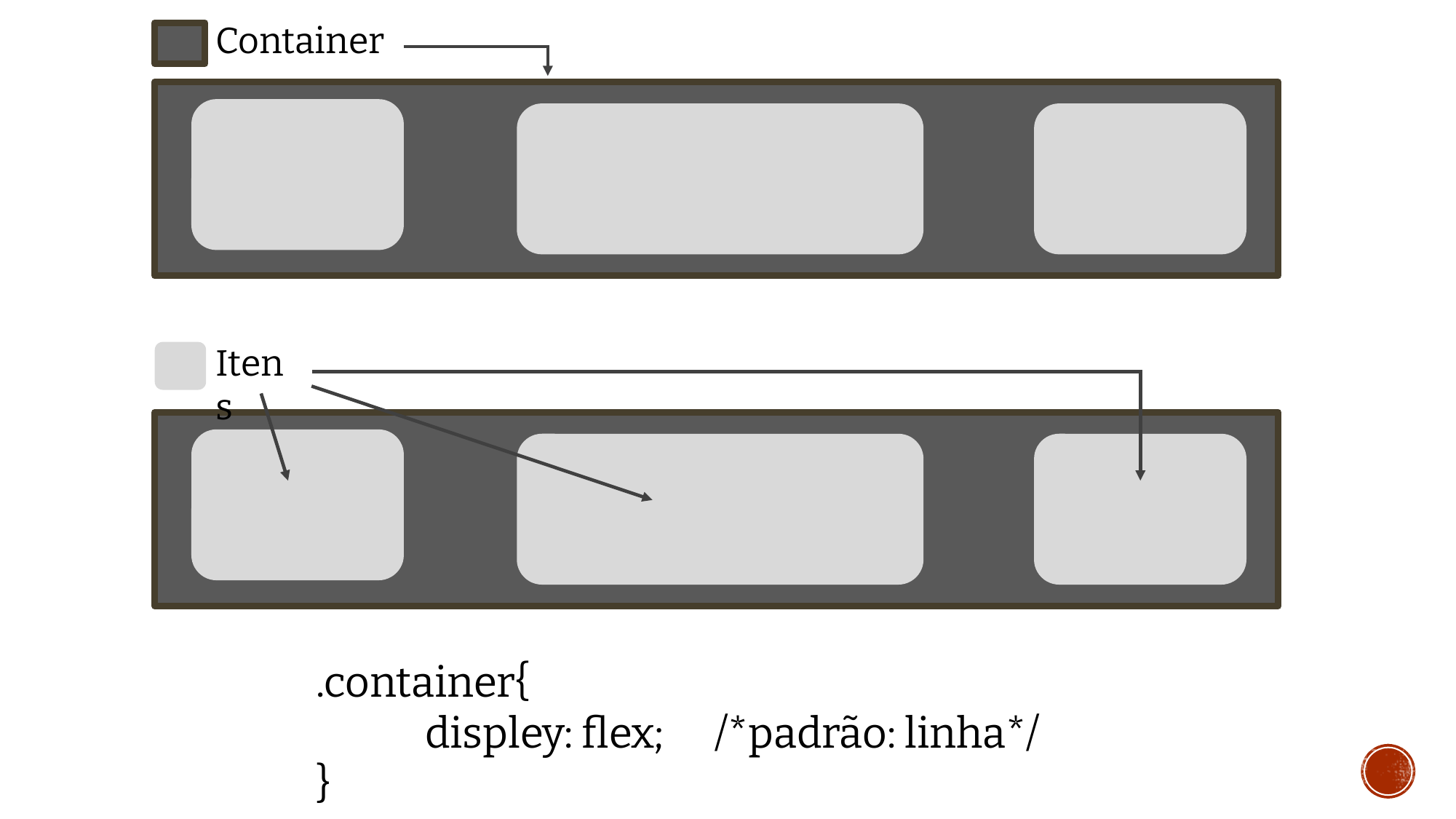

Container

Itens

.container{
	displey: flex;      /*padrão: linha*/
}